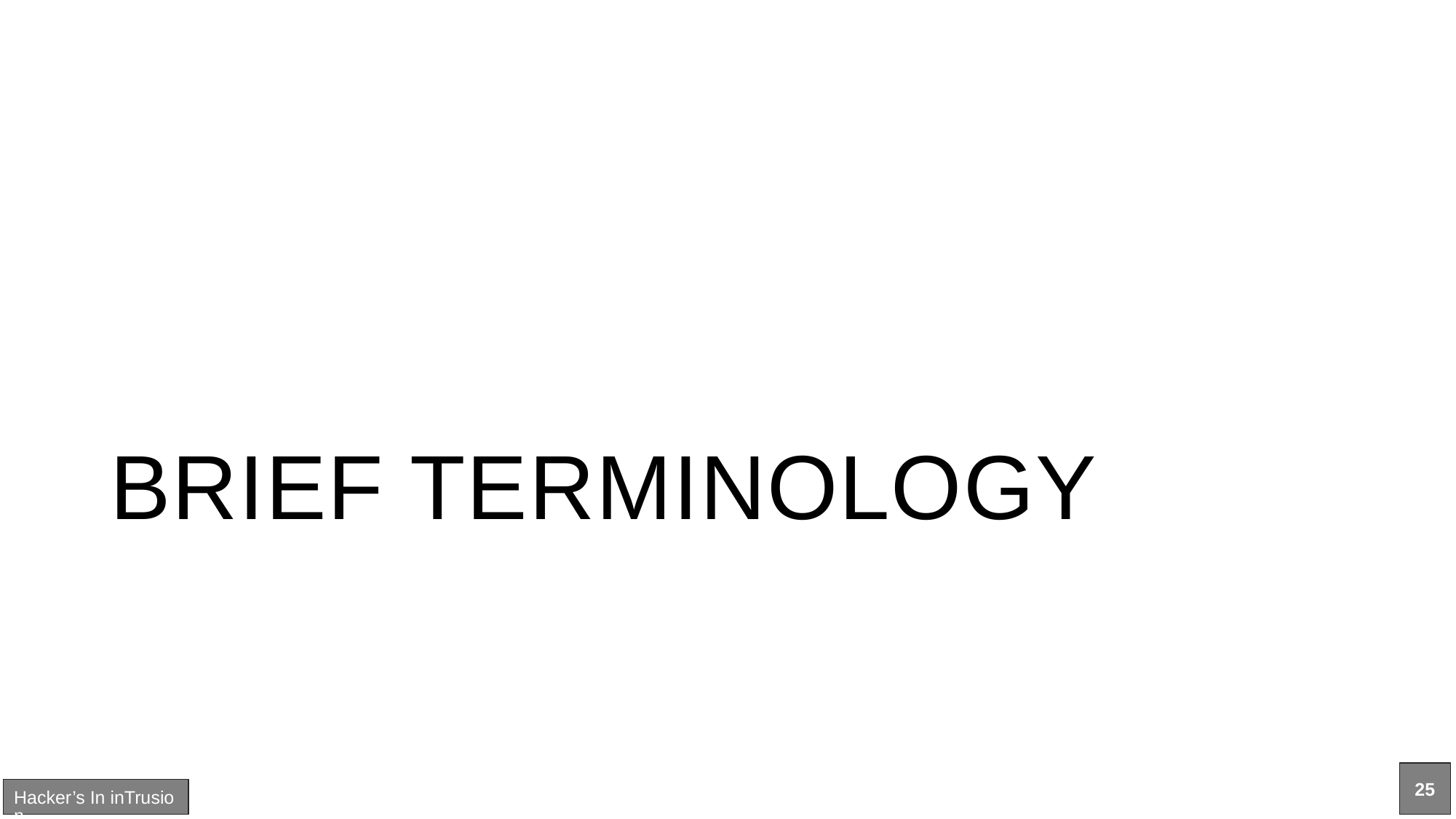

# BRIEF TERMINOLOGY

25
Hacker’s In inTrusion